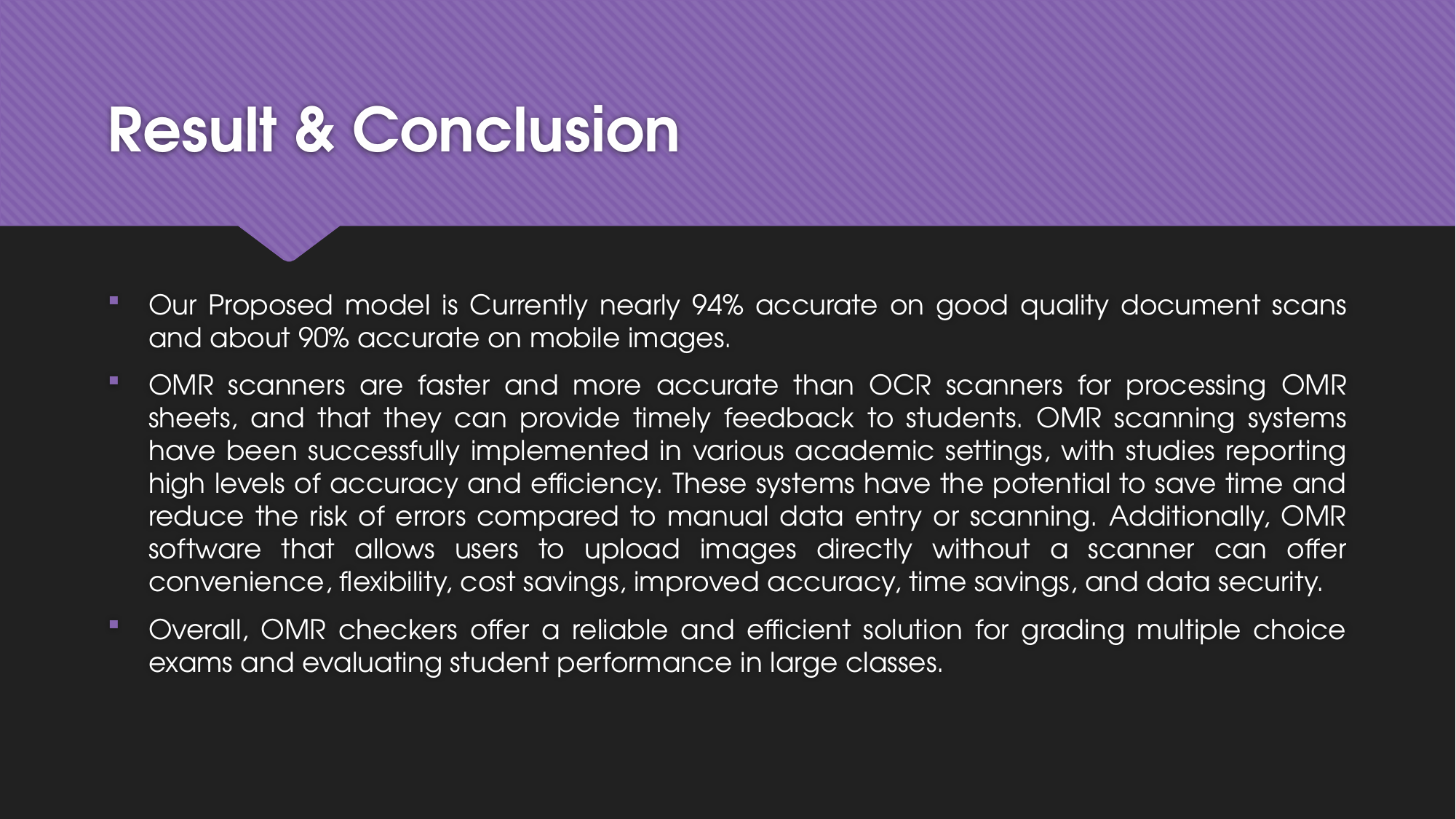

# Result & Conclusion
Our Proposed model is Currently nearly 94% accurate on good quality document scans and about 90% accurate on mobile images.
OMR scanners are faster and more accurate than OCR scanners for processing OMR sheets, and that they can provide timely feedback to students. OMR scanning systems have been successfully implemented in various academic settings, with studies reporting high levels of accuracy and efficiency. These systems have the potential to save time and reduce the risk of errors compared to manual data entry or scanning. Additionally, OMR software that allows users to upload images directly without a scanner can offer convenience, flexibility, cost savings, improved accuracy, time savings, and data security.
Overall, OMR checkers offer a reliable and efficient solution for grading multiple choice exams and evaluating student performance in large classes.